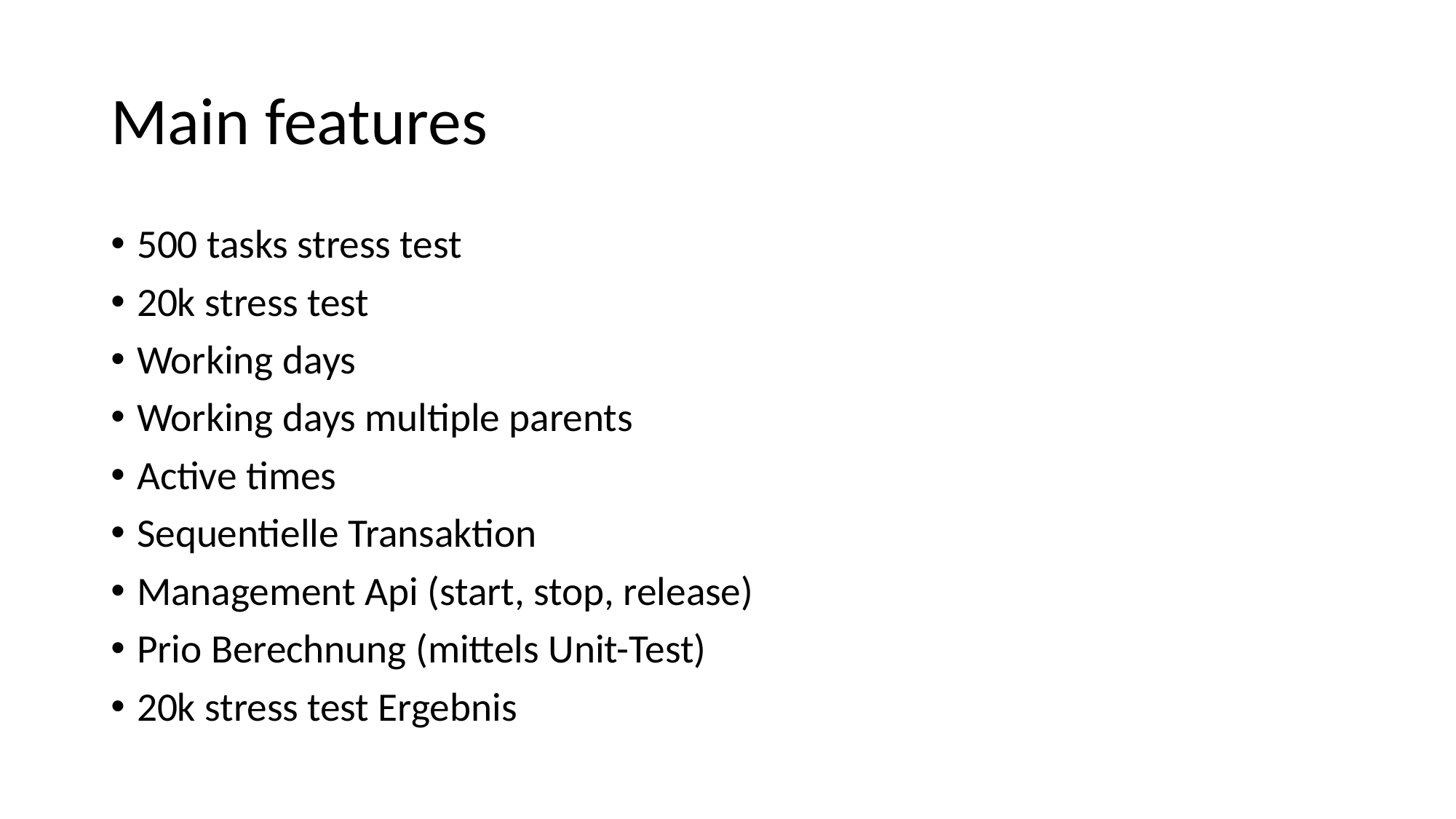

# Main features
500 tasks stress test
20k stress test
Working days
Working days multiple parents
Active times
Sequentielle Transaktion
Management Api (start, stop, release)
Prio Berechnung (mittels Unit-Test)
20k stress test Ergebnis